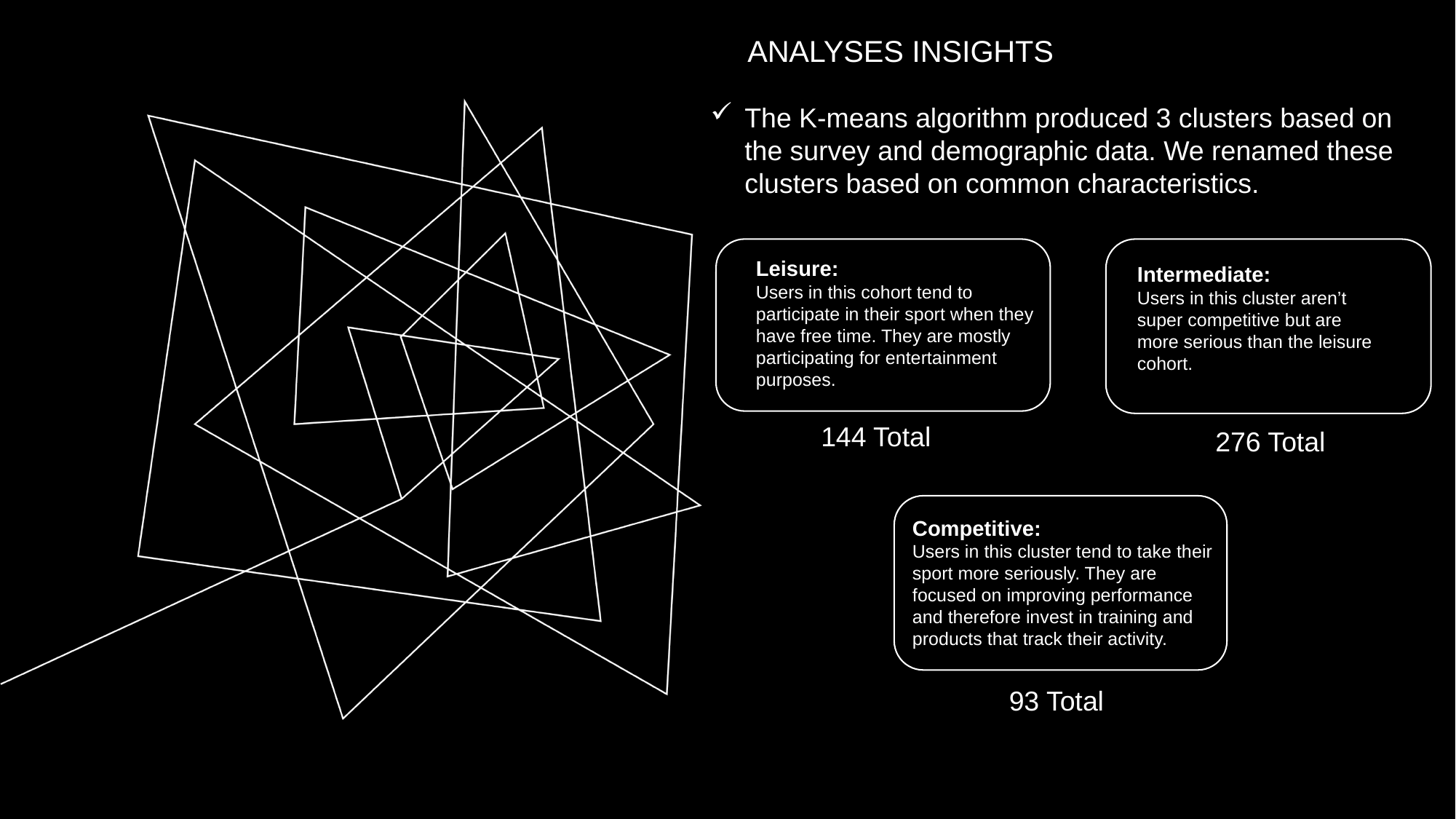

ANALYSES INSIGHTS
The K-means algorithm produced 3 clusters based on the survey and demographic data. We renamed these clusters based on common characteristics.

Leisure:
Users in this cohort tend to participate in their sport when they have free time. They are mostly participating for entertainment purposes.

Intermediate:
Users in this cluster aren’t super competitive but are more serious than the leisure cohort.

144 Total
276 Total

Competitive:
Users in this cluster tend to take their sport more seriously. They are focused on improving performance and therefore invest in training and products that track their activity.
93 Total